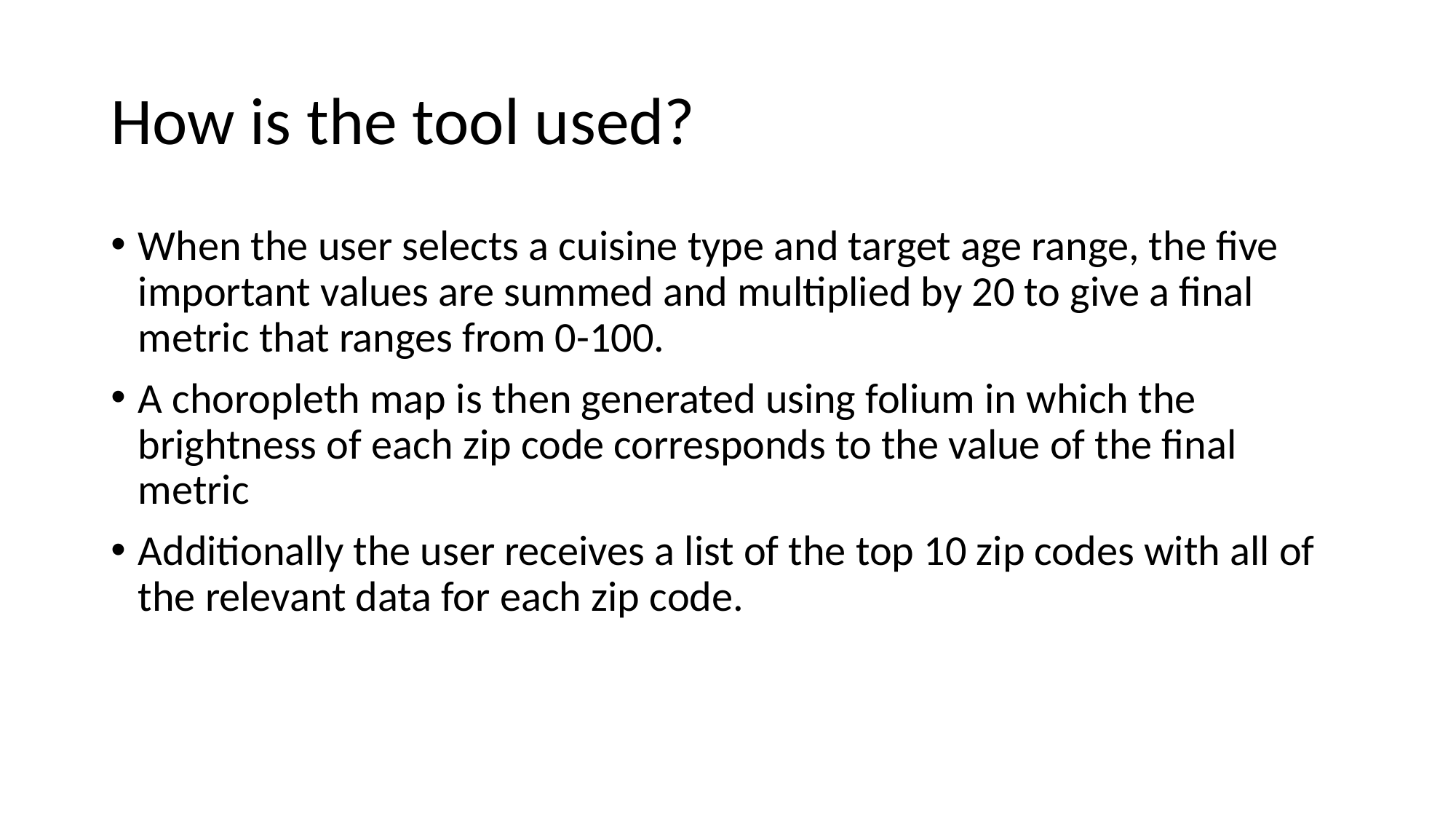

# How is the tool used?
When the user selects a cuisine type and target age range, the five important values are summed and multiplied by 20 to give a final metric that ranges from 0-100.
A choropleth map is then generated using folium in which the brightness of each zip code corresponds to the value of the final metric
Additionally the user receives a list of the top 10 zip codes with all of the relevant data for each zip code.